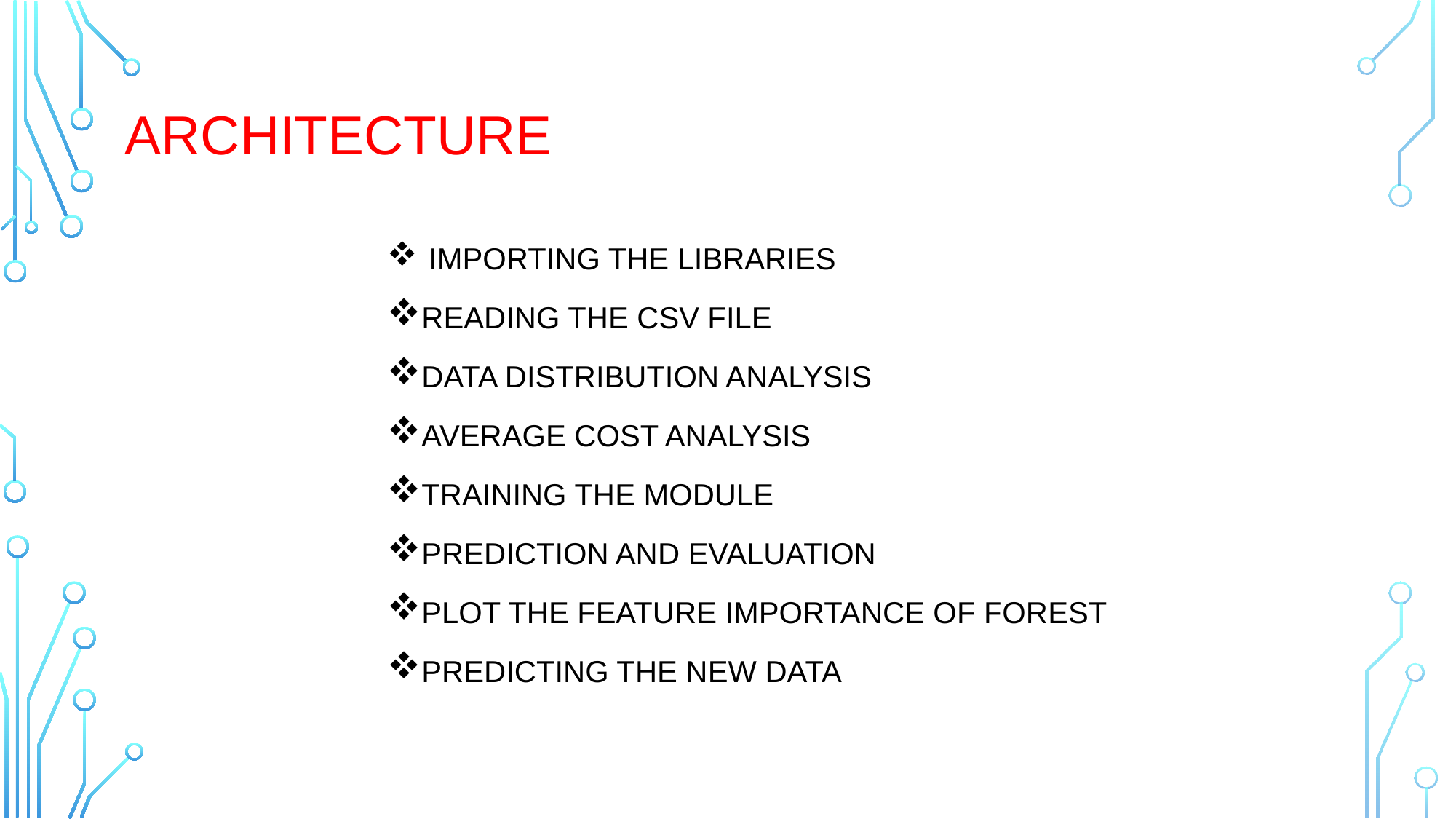

# ARCHITECTURE
 IMPORTING THE LIBRARIES
READING THE CSV FILE
DATA DISTRIBUTION ANALYSIS
AVERAGE COST ANALYSIS
TRAINING THE MODULE
PREDICTION AND EVALUATION
PLOT THE FEATURE IMPORTANCE OF FOREST
PREDICTING THE NEW DATA